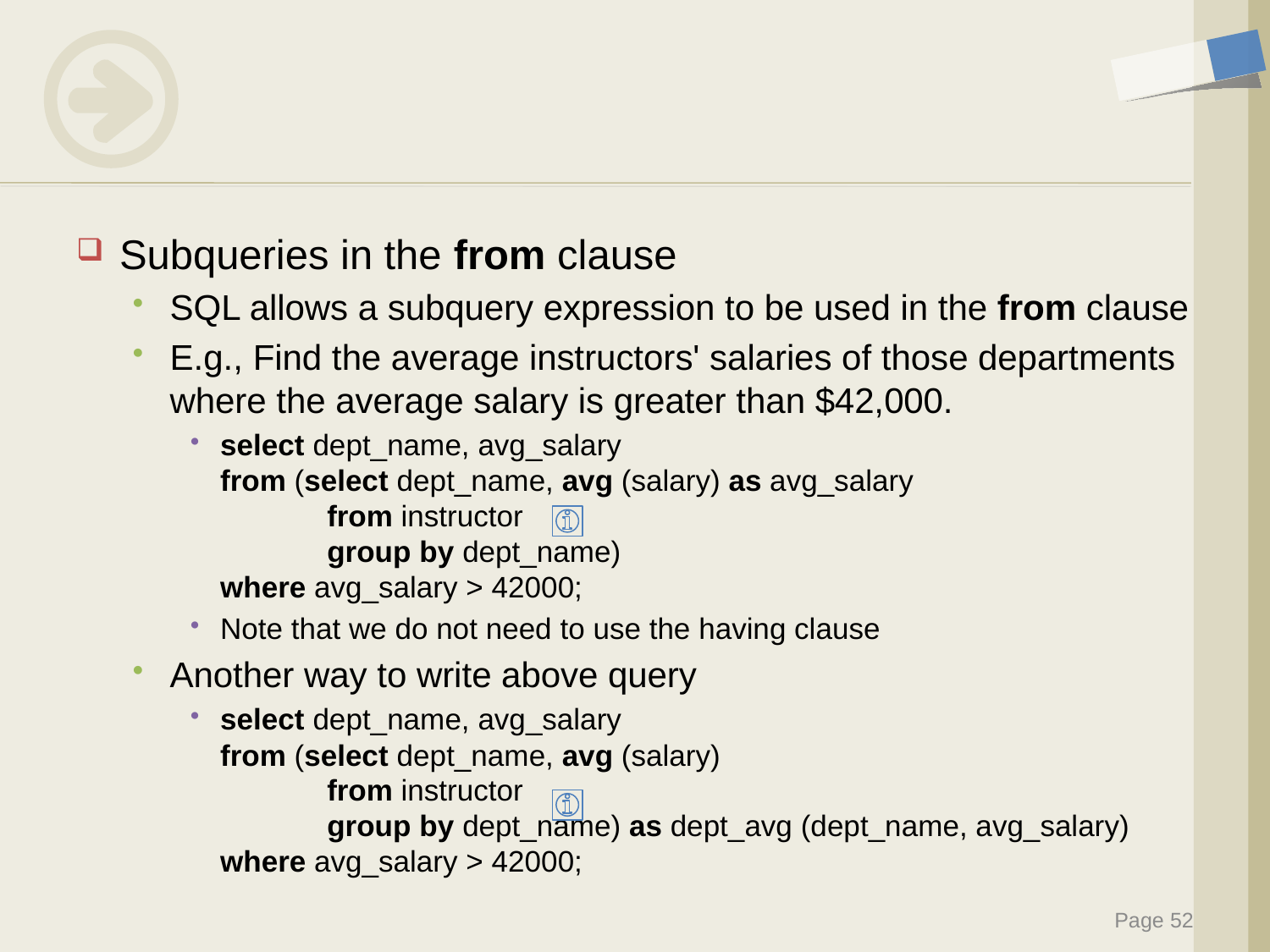

#
Subqueries in the from clause
SQL allows a subquery expression to be used in the from clause
E.g., Find the average instructors' salaries of those departments where the average salary is greater than $42,000.
select dept_name, avg_salary
from (select dept_name, avg (salary) as avg_salary
	from instructor
	group by dept_name)
where avg_salary > 42000;
Note that we do not need to use the having clause
Another way to write above query
select dept_name, avg_salary
from (select dept_name, avg (salary)
	from instructor
	group by dept_name) as dept_avg (dept_name, avg_salary)
where avg_salary > 42000;

Page 52